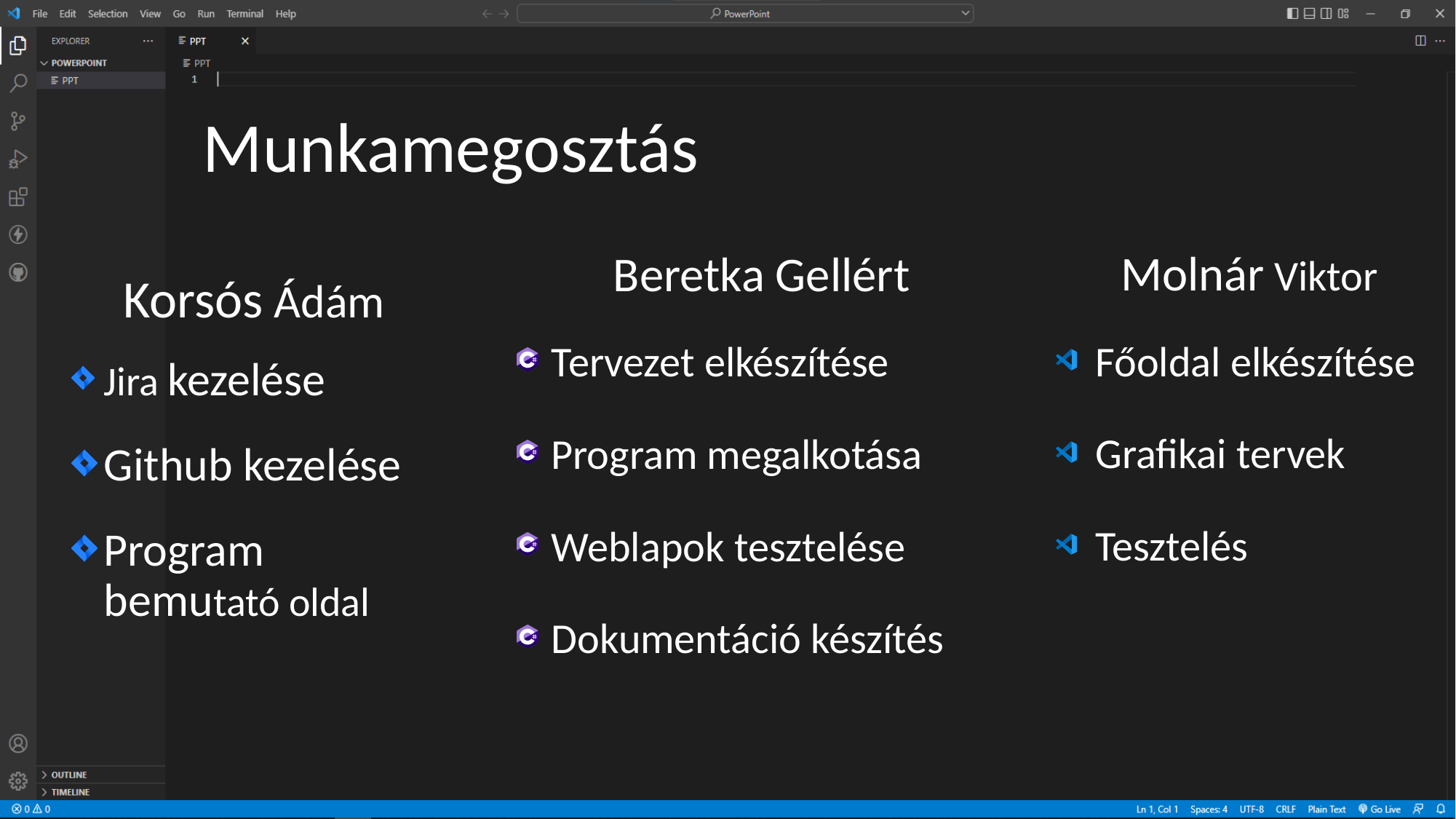

# Munkamegosztás
Beretka Gellért
Tervezet elkészítése
Program megalkotása
Weblapok tesztelése
Dokumentáció készítés

Molnár Viktor
Főoldal elkészítése
Grafikai tervek
Tesztelés
Korsós Ádám
Jira kezelése
Github kezelése
Program bemutató oldal